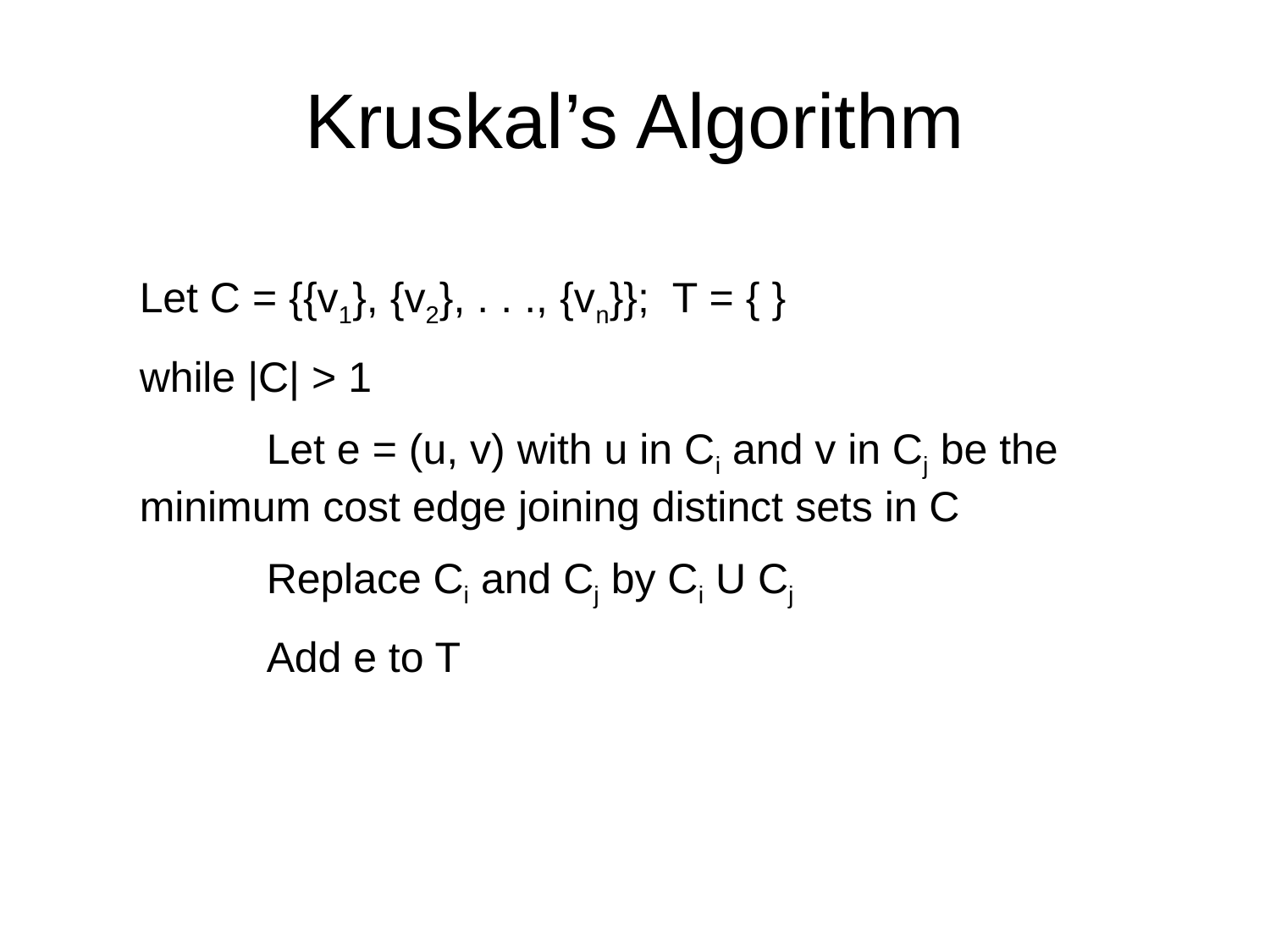

# Kruskal’s Algorithm
Let C = {{v1}, {v2}, . . ., {vn}};  T = { }
while |C| > 1
	Let e = (u, v) with u in Ci and v in Cj be the 	minimum cost edge joining distinct sets in C
	Replace Ci and Cj by Ci U Cj
	Add e to T